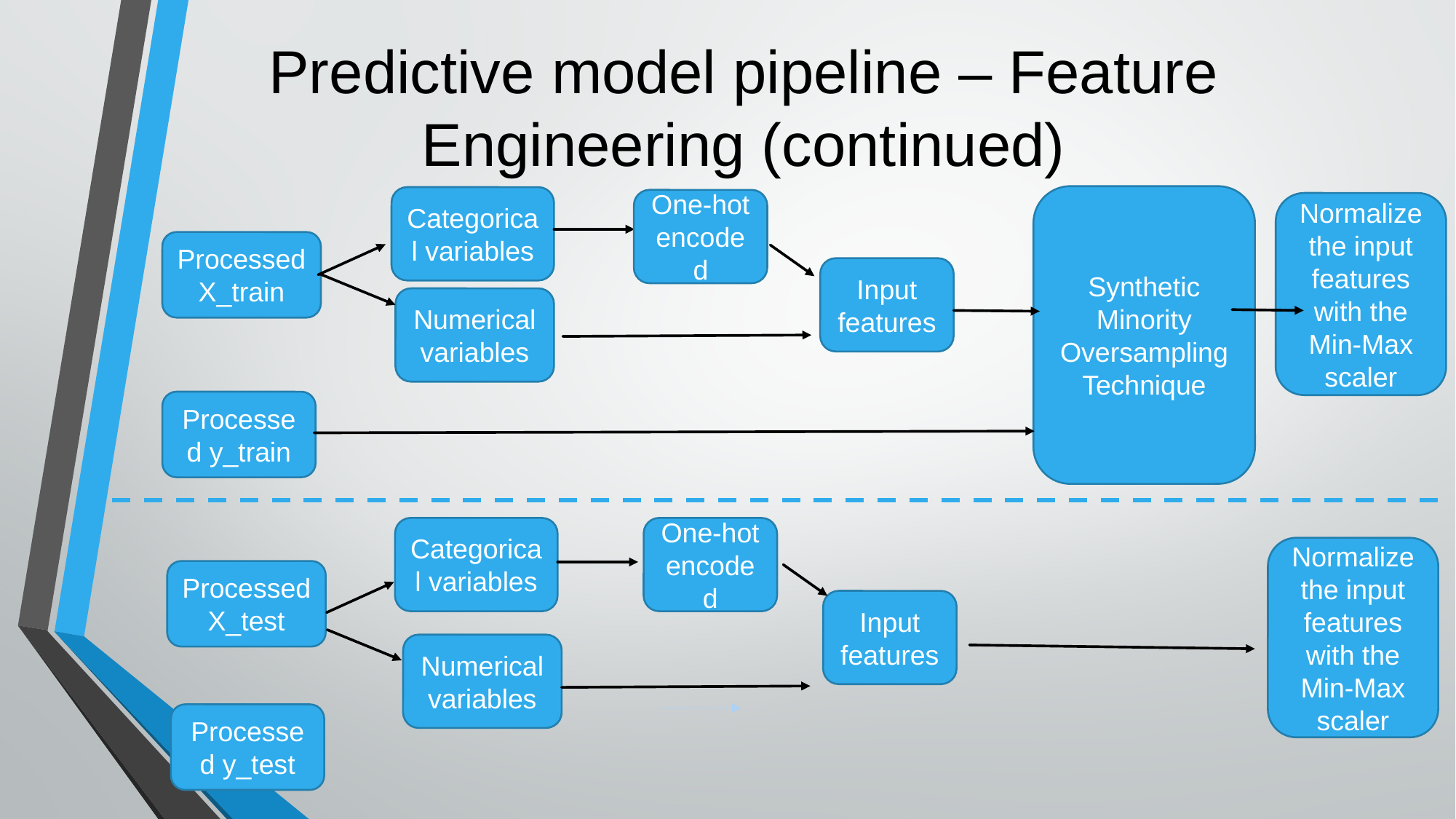

# Predictive model pipeline – Feature Engineering (continued)
Synthetic Minority Oversampling Technique
Categorical variables
One-hot encoded
Normalize the input features with the Min-Max scaler
Processed X_train
Input features
Numerical variables
Processed y_train
Categorical variables
One-hot encoded
Normalize the input features with the Min-Max scaler
Processed X_test
Input features
Numerical variables
Processed y_test